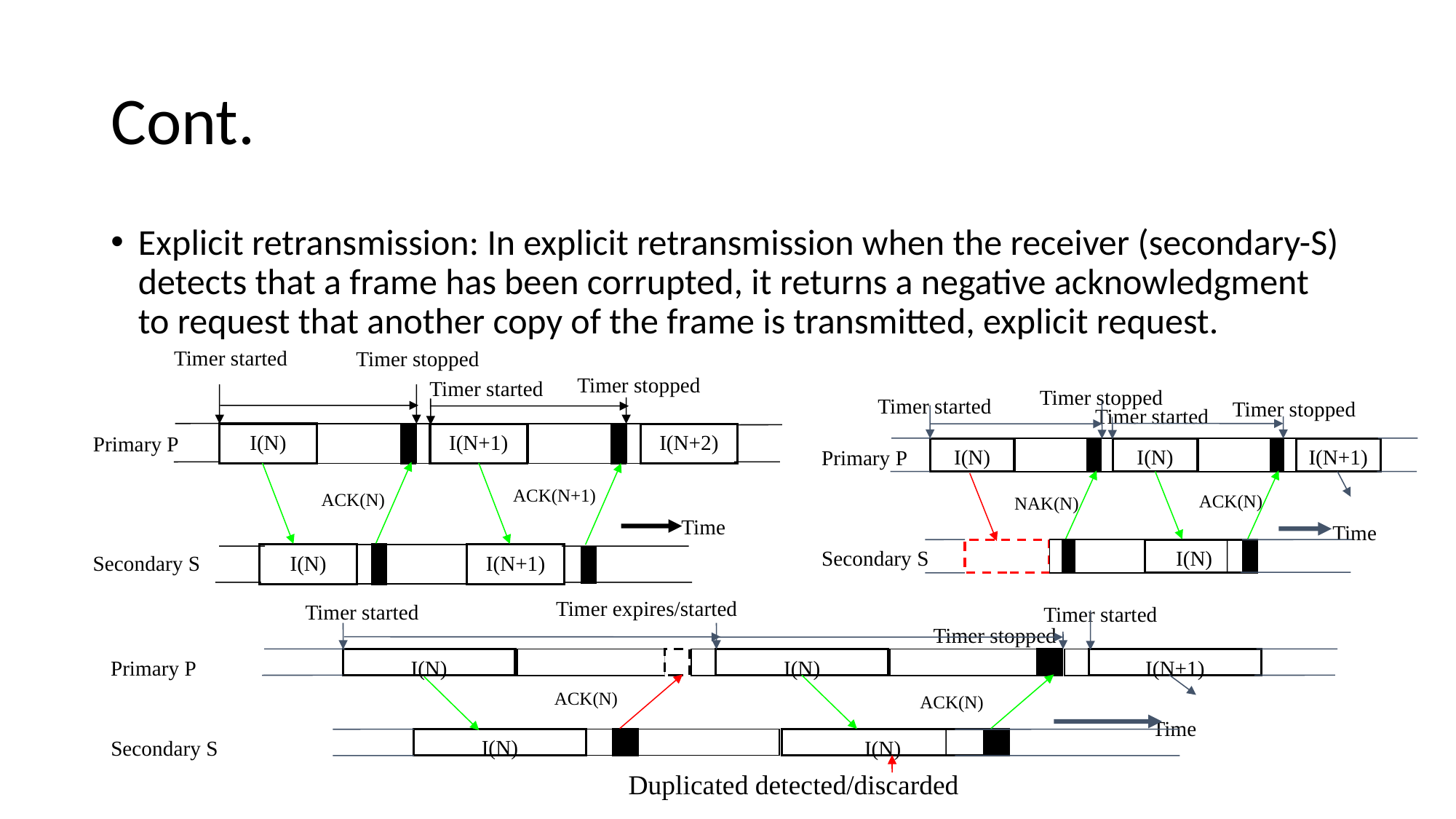

# Cont.
Explicit retransmission: In explicit retransmission when the receiver (secondary-S) detects that a frame has been corrupted, it returns a negative acknowledgment to request that another copy of the frame is transmitted, explicit request.

Timer started
Timer stopped
Timer stopped
Timer started

I(N)

I(N+1)

I(N+2)
Primary P

ACK(N+1)
ACK(N)
Time

I(N)
Secondary S

I(N+1)

Timer stopped
Timer started
Timer stopped
Timer started

I(N)

I(N)

I(N+1)
Primary P

ACK(N)
NAK(N)
Time

Secondary S

I(N)

Timer expires/started
Timer started
Timer started

Timer stopped

I(N)

I(N)

I(N+1)
Primary P

ACK(N)
ACK(N)
Time

I(N)
I(N)

Secondary S

Duplicated detected/discarded